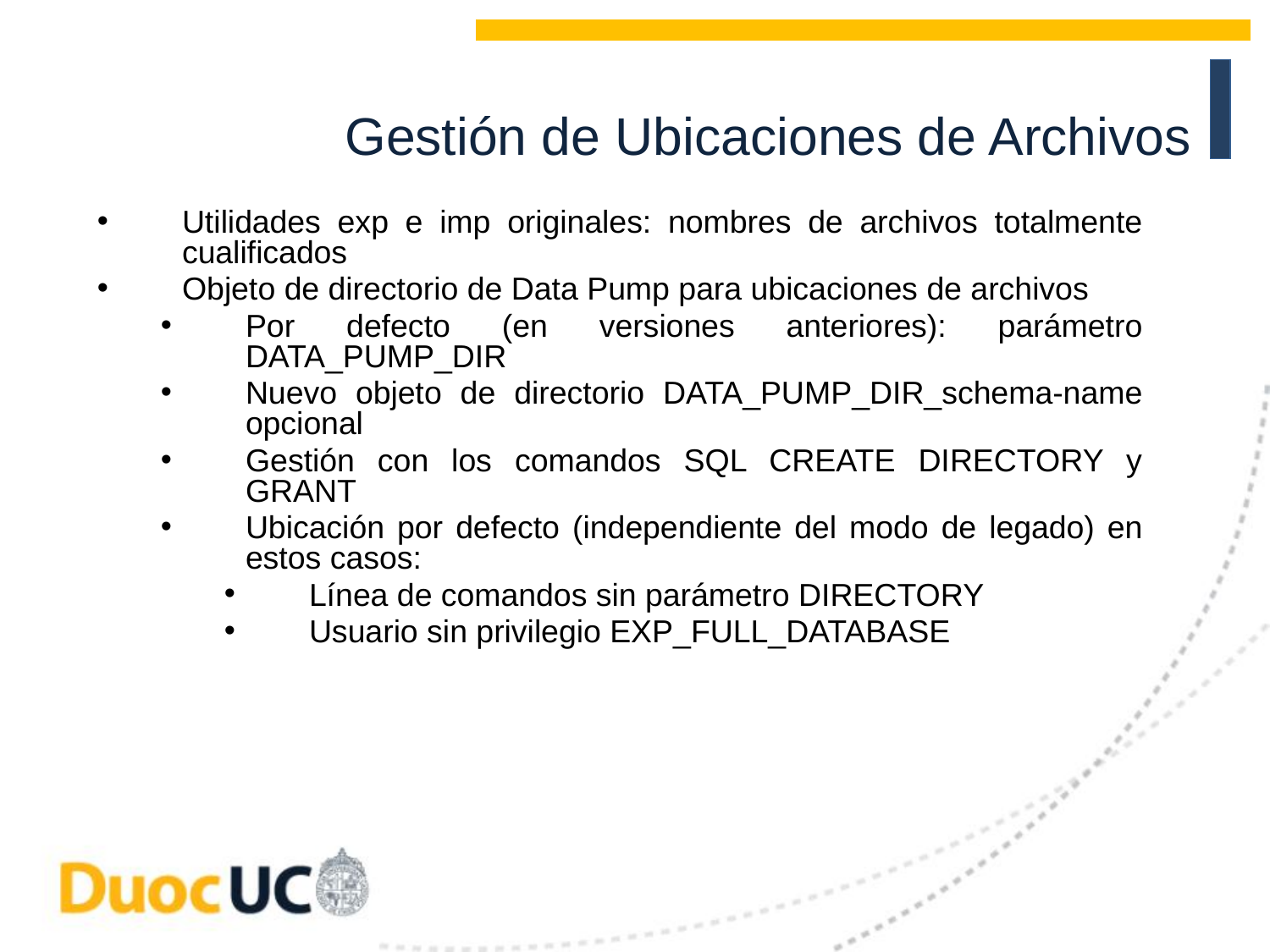

# Gestión de Ubicaciones de Archivos
Utilidades exp e imp originales: nombres de archivos totalmente cualificados
Objeto de directorio de Data Pump para ubicaciones de archivos
Por defecto (en versiones anteriores): parámetro DATA_PUMP_DIR
Nuevo objeto de directorio DATA_PUMP_DIR_schema-name opcional
Gestión con los comandos SQL CREATE DIRECTORY y GRANT
Ubicación por defecto (independiente del modo de legado) en estos casos:
Línea de comandos sin parámetro DIRECTORY
Usuario sin privilegio EXP_FULL_DATABASE